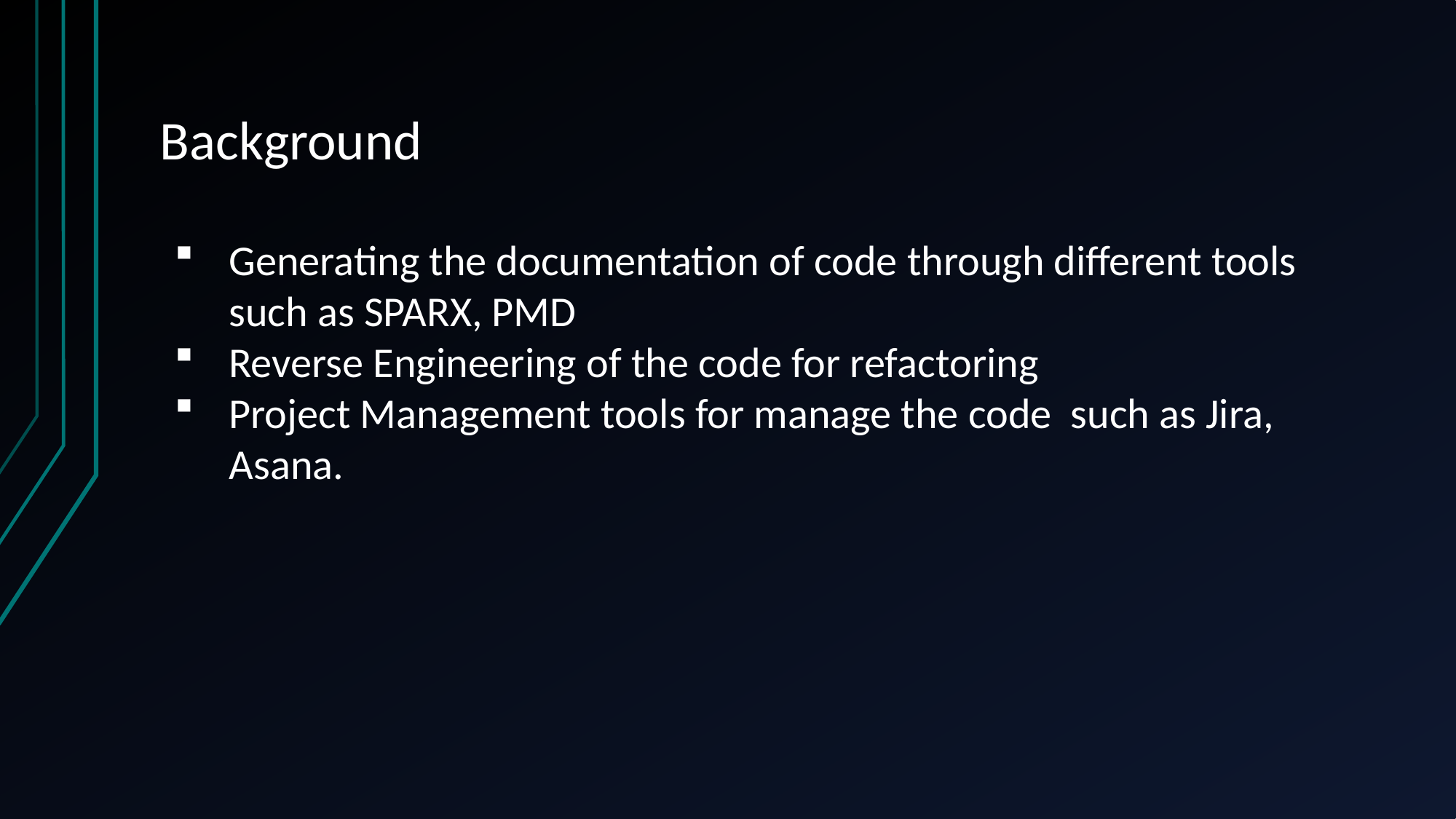

# Background
Generating the documentation of code through different tools such as SPARX, PMD
Reverse Engineering of the code for refactoring
Project Management tools for manage the code  such as Jira, Asana.